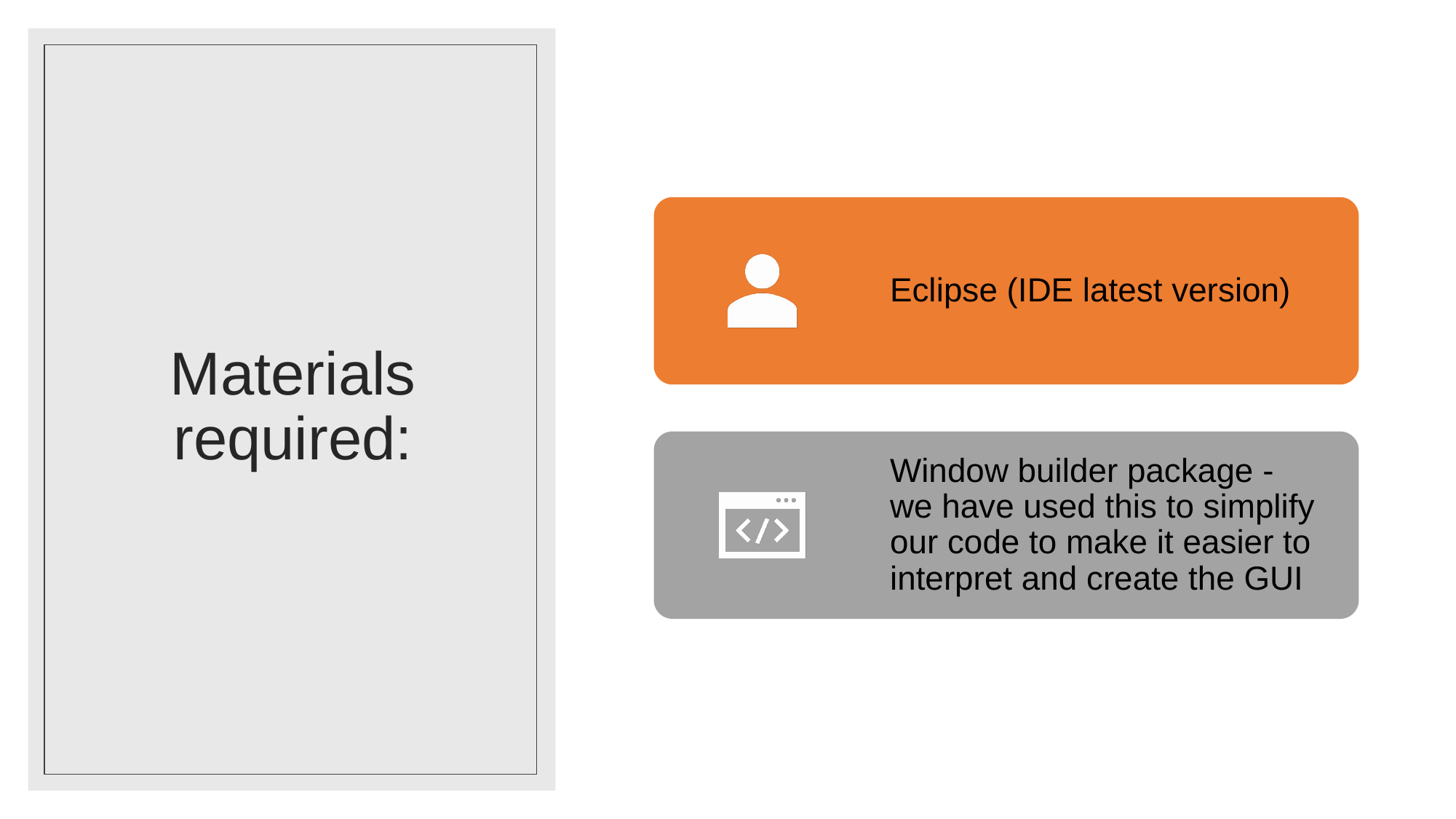

# Materials required:
Eclipse (IDE latest version)
Window builder package - we have used this to simplify our code to make it easier to interpret and create the GUI